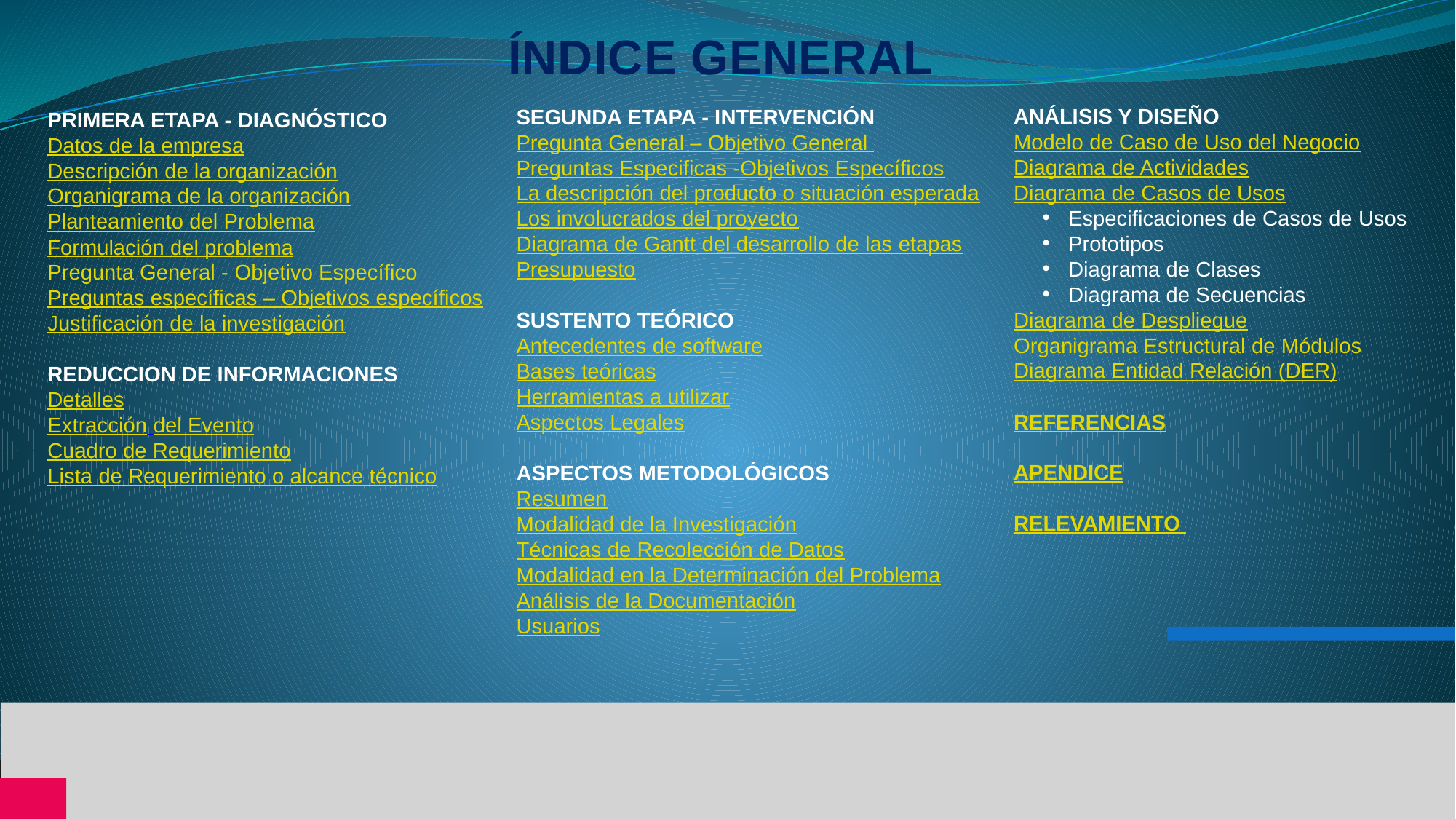

ÍNDICE GENERAL
ANÁLISIS Y DISEÑO
Modelo de Caso de Uso del Negocio
Diagrama de Actividades
Diagrama de Casos de Usos
Especificaciones de Casos de Usos
Prototipos
Diagrama de Clases
Diagrama de Secuencias
Diagrama de Despliegue
Organigrama Estructural de Módulos
Diagrama Entidad Relación (DER)

	REFERENCIAS

APENDICE

RELEVAMIENTO

SEGUNDA ETAPA - INTERVENCIÓN
Pregunta General – Objetivo General
Preguntas Especificas -Objetivos Específicos
La descripción del producto o situación esperada
Los involucrados del proyecto
Diagrama de Gantt del desarrollo de las etapas
Presupuesto

	SUSTENTO TEÓRICO
Antecedentes de software
Bases teóricas
Herramientas a utilizar
Aspectos Legales

	ASPECTOS METODOLÓGICOS
Resumen
Modalidad de la Investigación
Técnicas de Recolección de Datos
Modalidad en la Determinación del Problema
Análisis de la Documentación
Usuarios
PRIMERA ETAPA - DIAGNÓSTICO
Datos de la empresa
Descripción de la organización
Organigrama de la organización
Planteamiento del Problema
Formulación del problema
Pregunta General - Objetivo Específico
Preguntas específicas – Objetivos específicos
Justificación de la investigación

	REDUCCION DE INFORMACIONES
Detalles
Extracción del Evento
Cuadro de Requerimiento
Lista de Requerimiento o alcance técnico